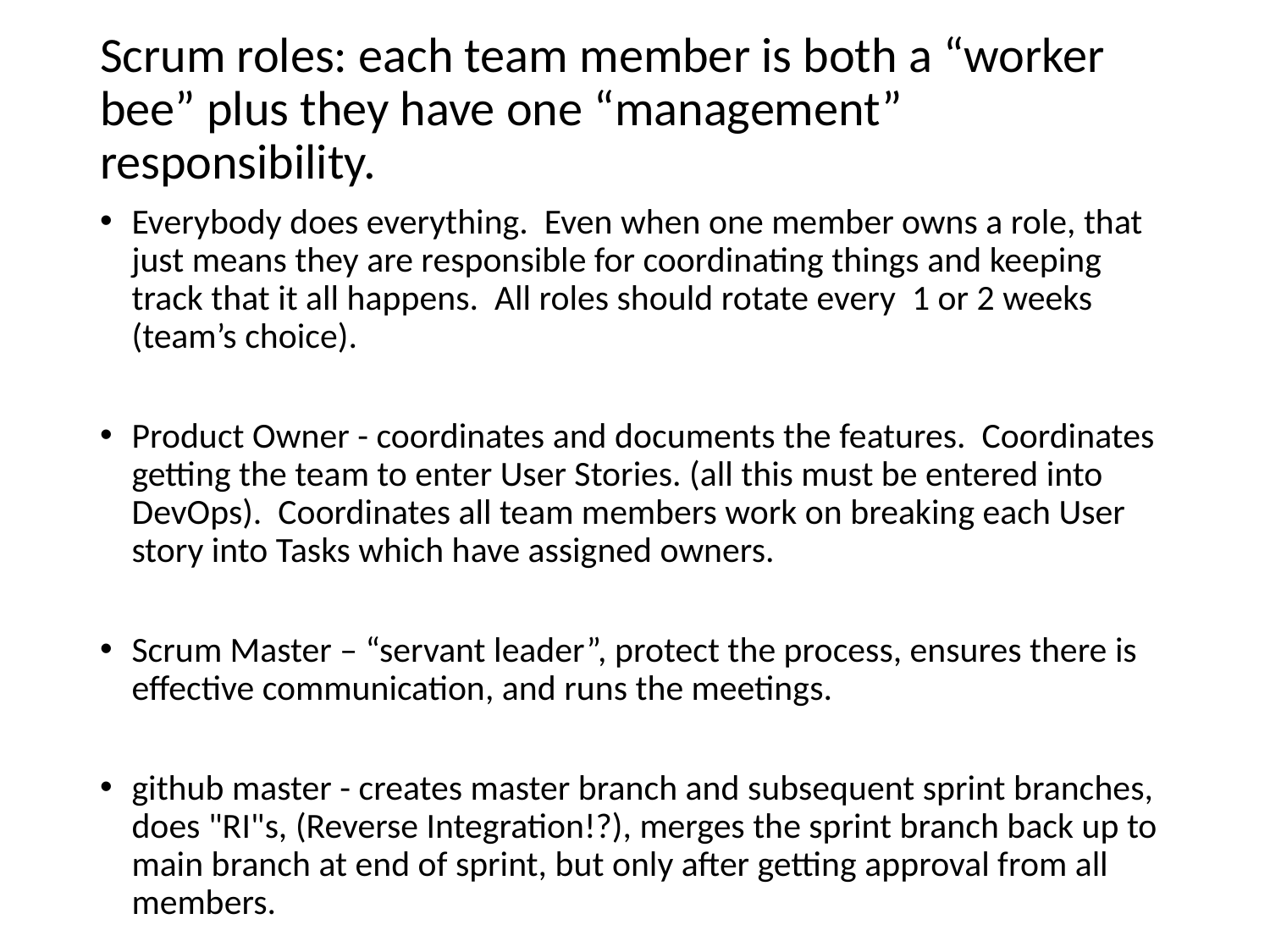

# Scrum roles: each team member is both a “worker bee” plus they have one “management” responsibility.
Everybody does everything.  Even when one member owns a role, that just means they are responsible for coordinating things and keeping track that it all happens.  All roles should rotate every  1 or 2 weeks (team’s choice).

Product Owner - coordinates and documents the features.  Coordinates getting the team to enter User Stories. (all this must be entered into DevOps).  Coordinates all team members work on breaking each User story into Tasks which have assigned owners.

Scrum Master – “servant leader”, protect the process, ensures there is effective communication, and runs the meetings.

github master - creates master branch and subsequent sprint branches, does "RI"s, (Reverse Integration!?), merges the sprint branch back up to main branch at end of sprint, but only after getting approval from all members.